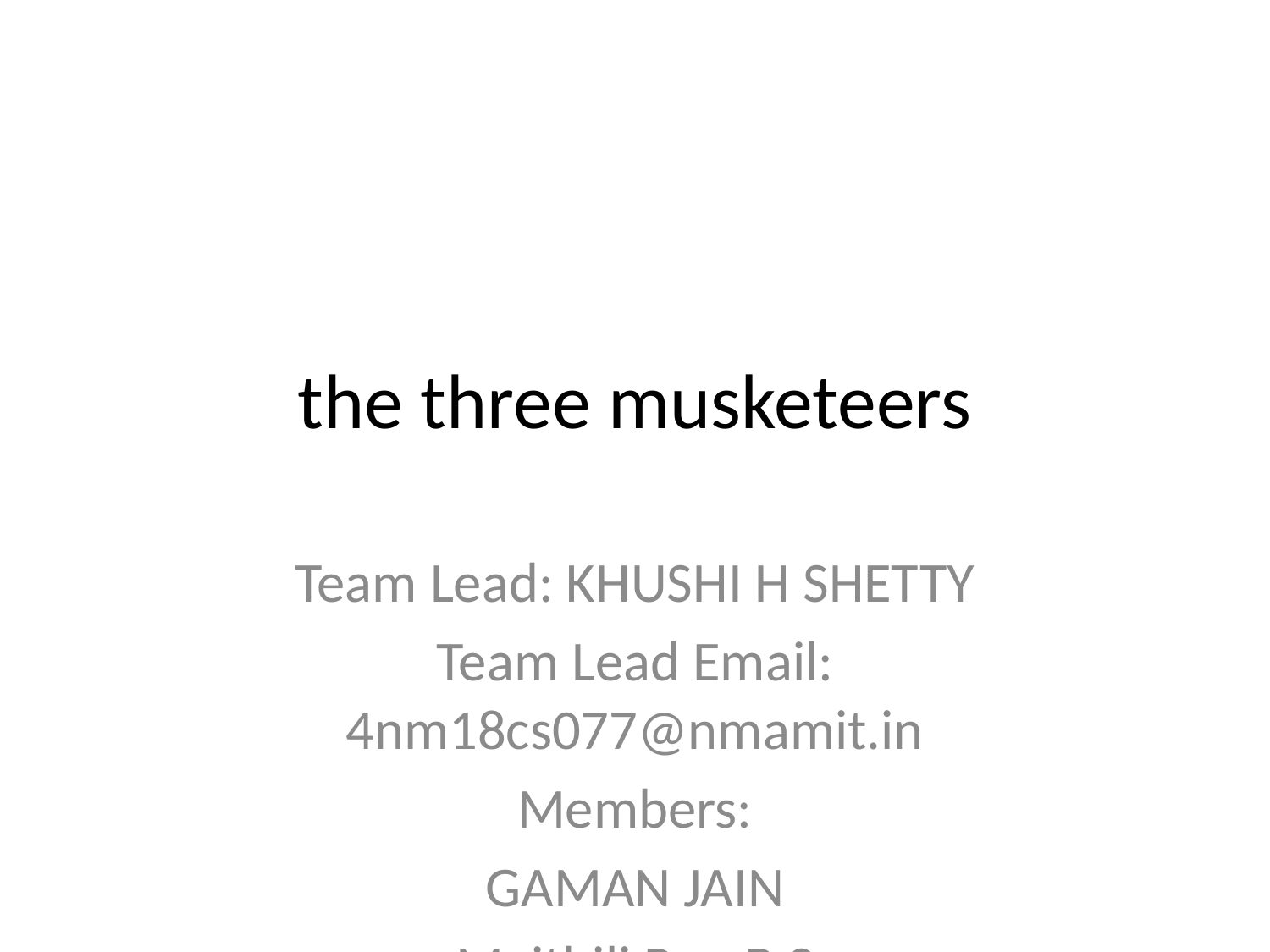

# the three musketeers
Team Lead: KHUSHI H SHETTY
Team Lead Email: 4nm18cs077@nmamit.in
Members:
GAMAN JAIN
Maithili Rao B S